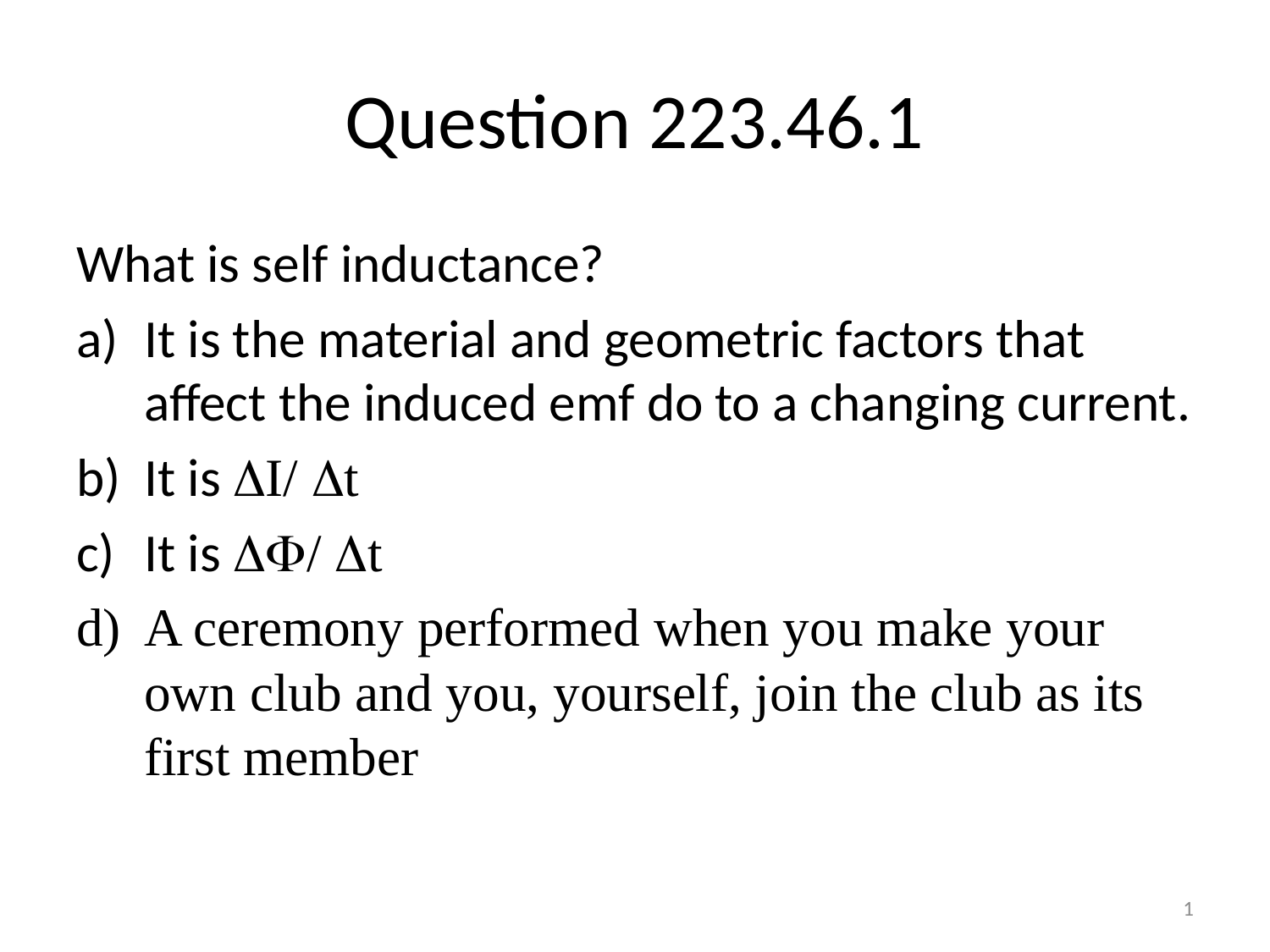

# Question 223.46.1
What is self inductance?
It is the material and geometric factors that affect the induced emf do to a changing current.
It is ΔI/ Δt
It is ΔΦ/ Δt
A ceremony performed when you make your own club and you, yourself, join the club as its first member

1